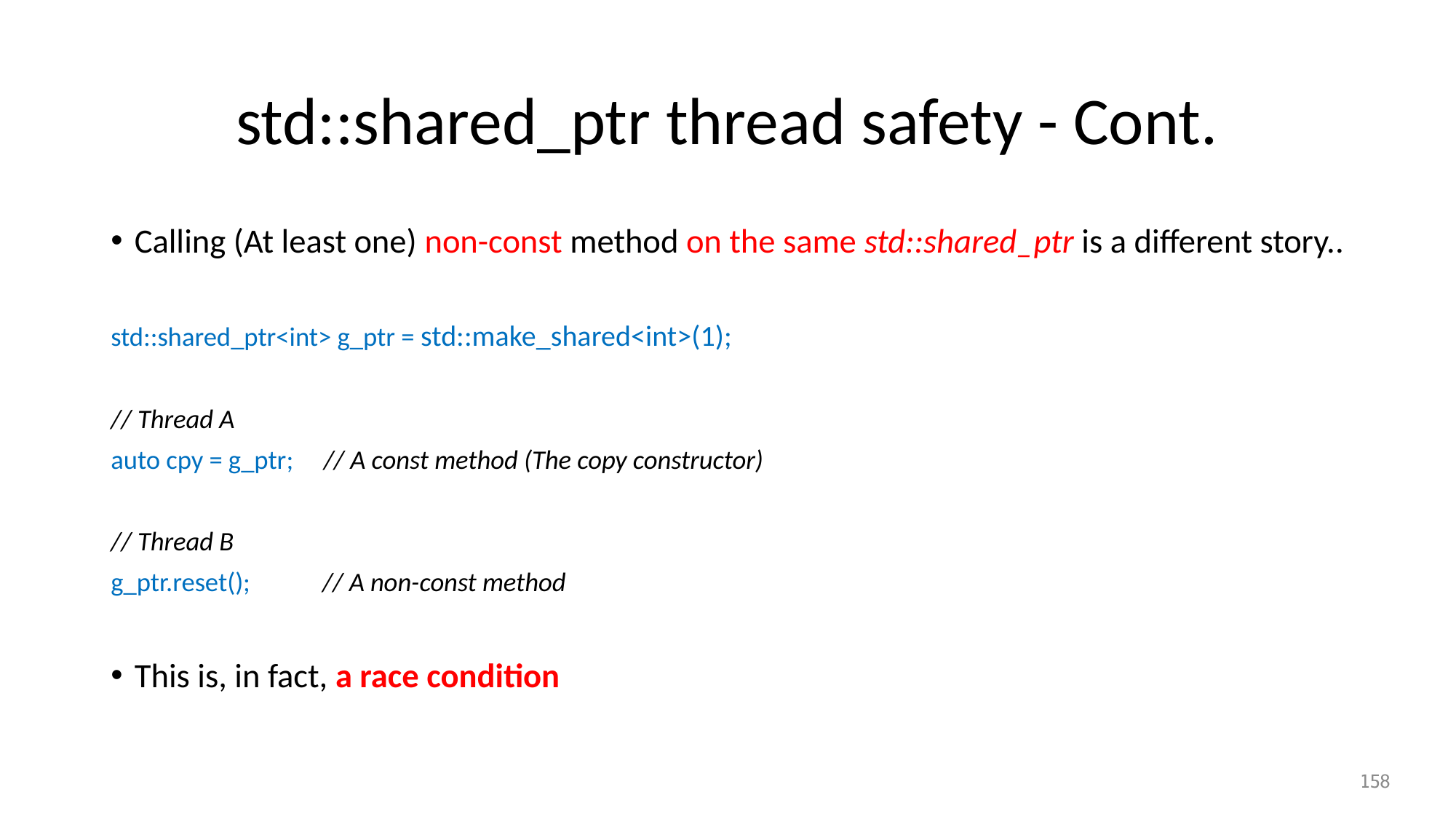

# std::shared_ptr thread safety - Cont.
Calling (At least one) non-const method on the same std::shared_ptr is a different story..

std::shared_ptr<int> g_ptr = std::make_shared<int>(1);

// Thread A
auto cpy = g_ptr;     // A const method (The copy constructor)

// Thread B
g_ptr.reset();            // A non-const method

This is, in fact, a race condition
158